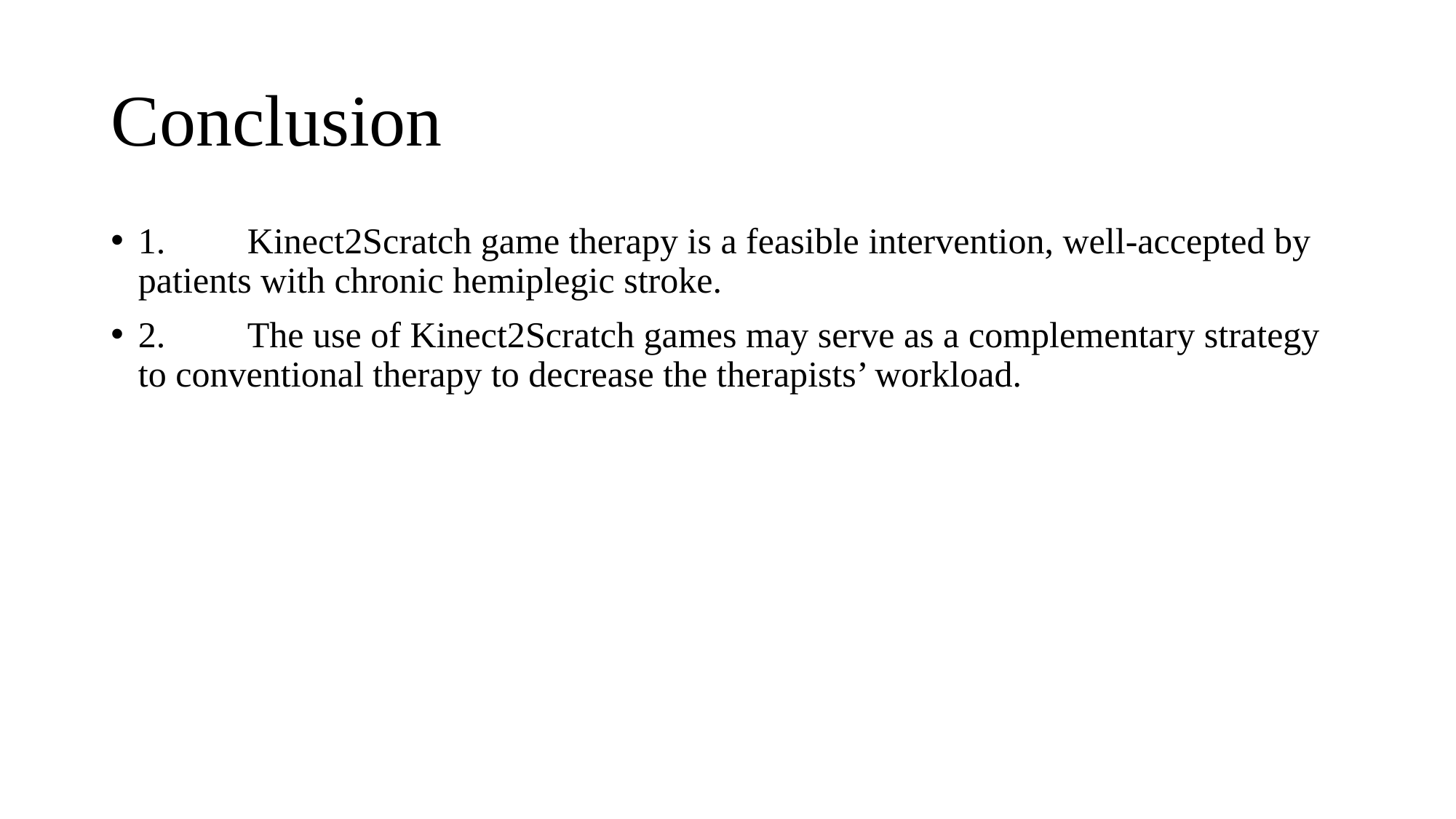

# Conclusion
1.	Kinect2Scratch game therapy is a feasible intervention, well-accepted by patients with chronic hemiplegic stroke.
2.	The use of Kinect2Scratch games may serve as a complementary strategy to conventional therapy to decrease the therapists’ workload.